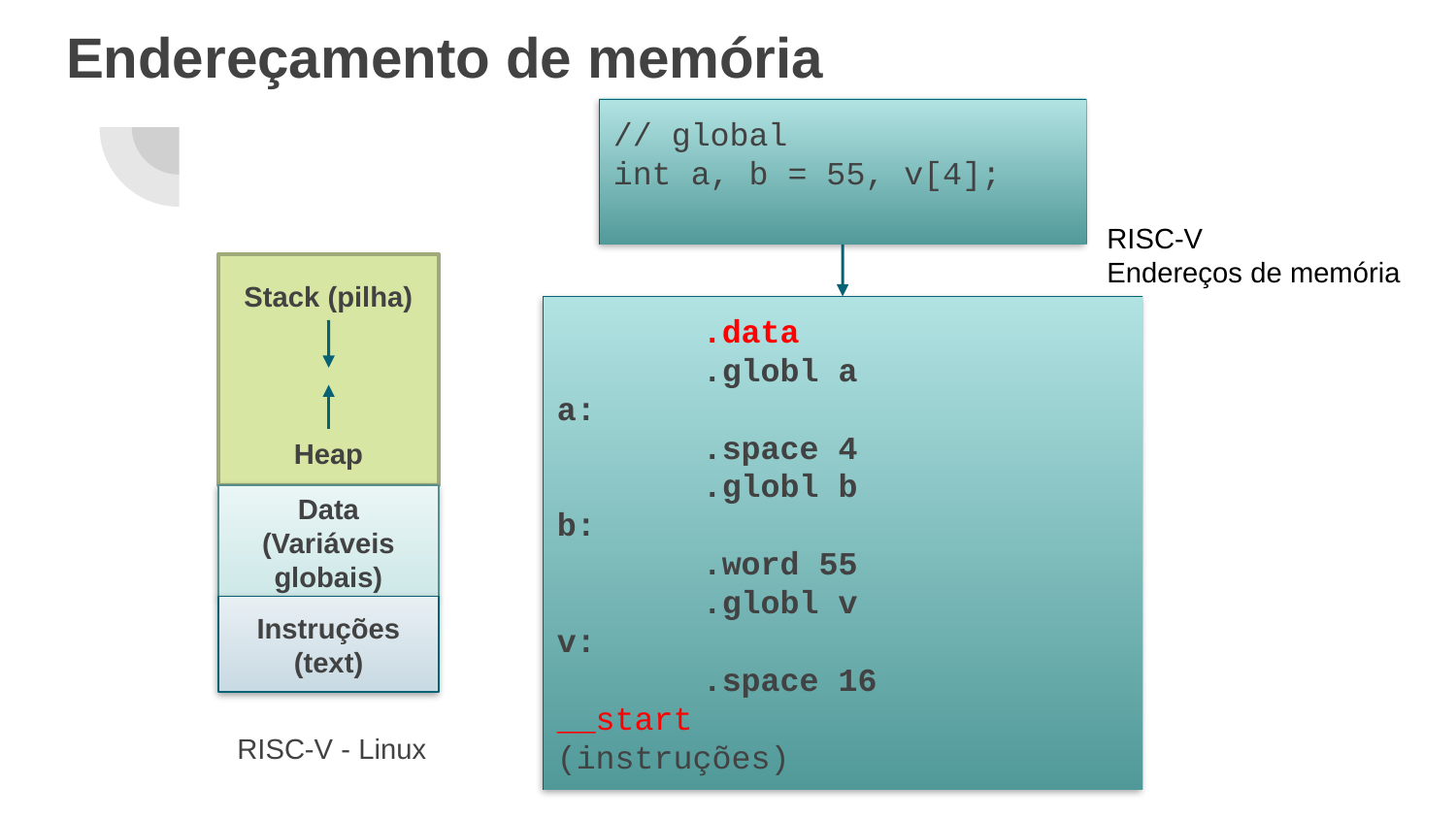

# Endereçamento de memória
// global
int a, b = 55, v[4];

RISC-V
Endereços de memória

Stack (pilha)
	.data
	.globl a
a:
	.space 4
	.globl b
b:
	.word 55
	.globl v
v:
	.space 16
__start
(instruções)
Heap
Data
(Variáveis globais)
Instruções (text)
RISC-V - Linux